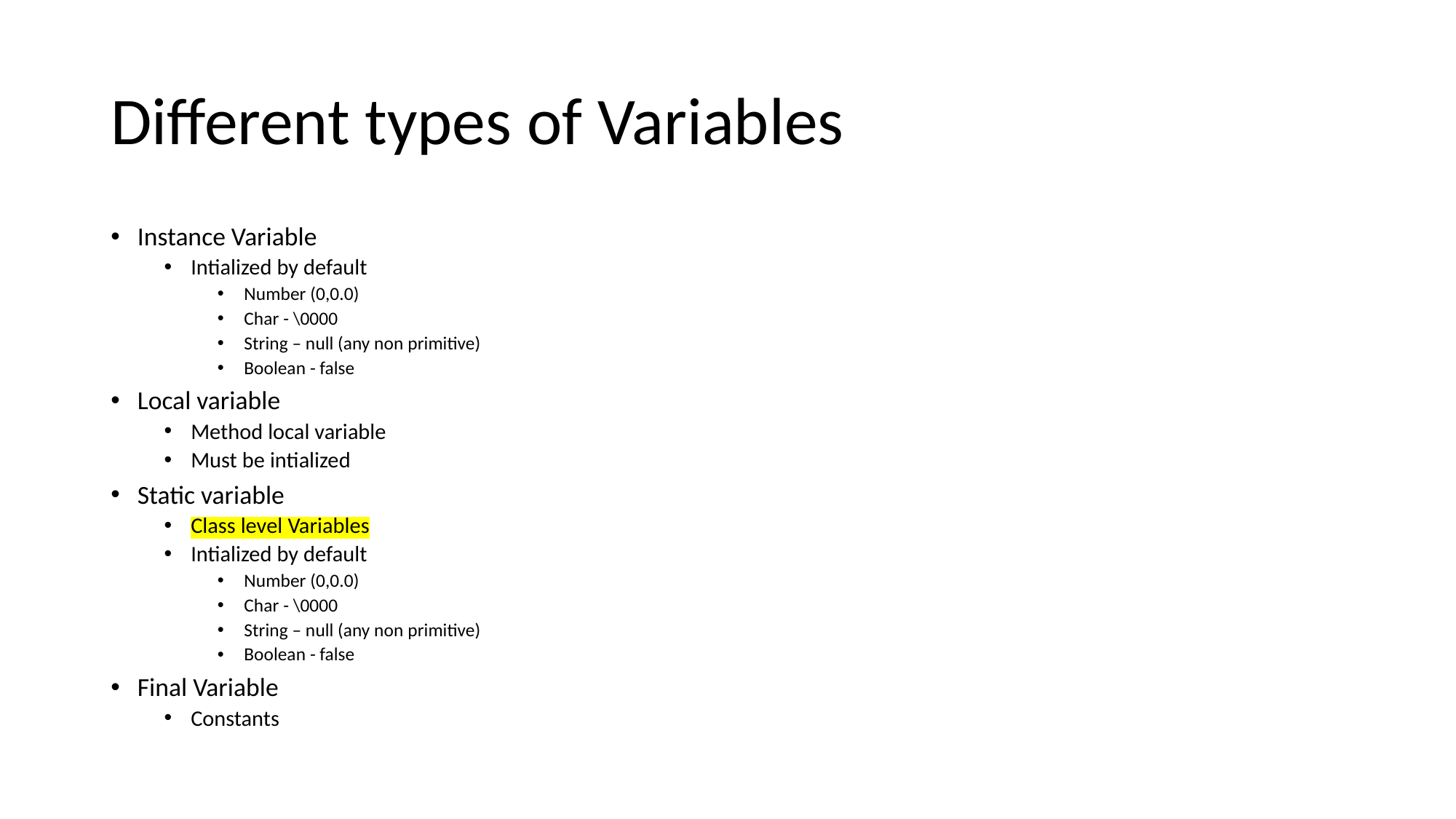

# Different types of Variables
Instance Variable
Intialized by default
Number (0,0.0)
Char - \0000
String – null (any non primitive)
Boolean - false
Local variable
Method local variable
Must be intialized
Static variable
Class level Variables
Intialized by default
Number (0,0.0)
Char - \0000
String – null (any non primitive)
Boolean - false
Final Variable
Constants